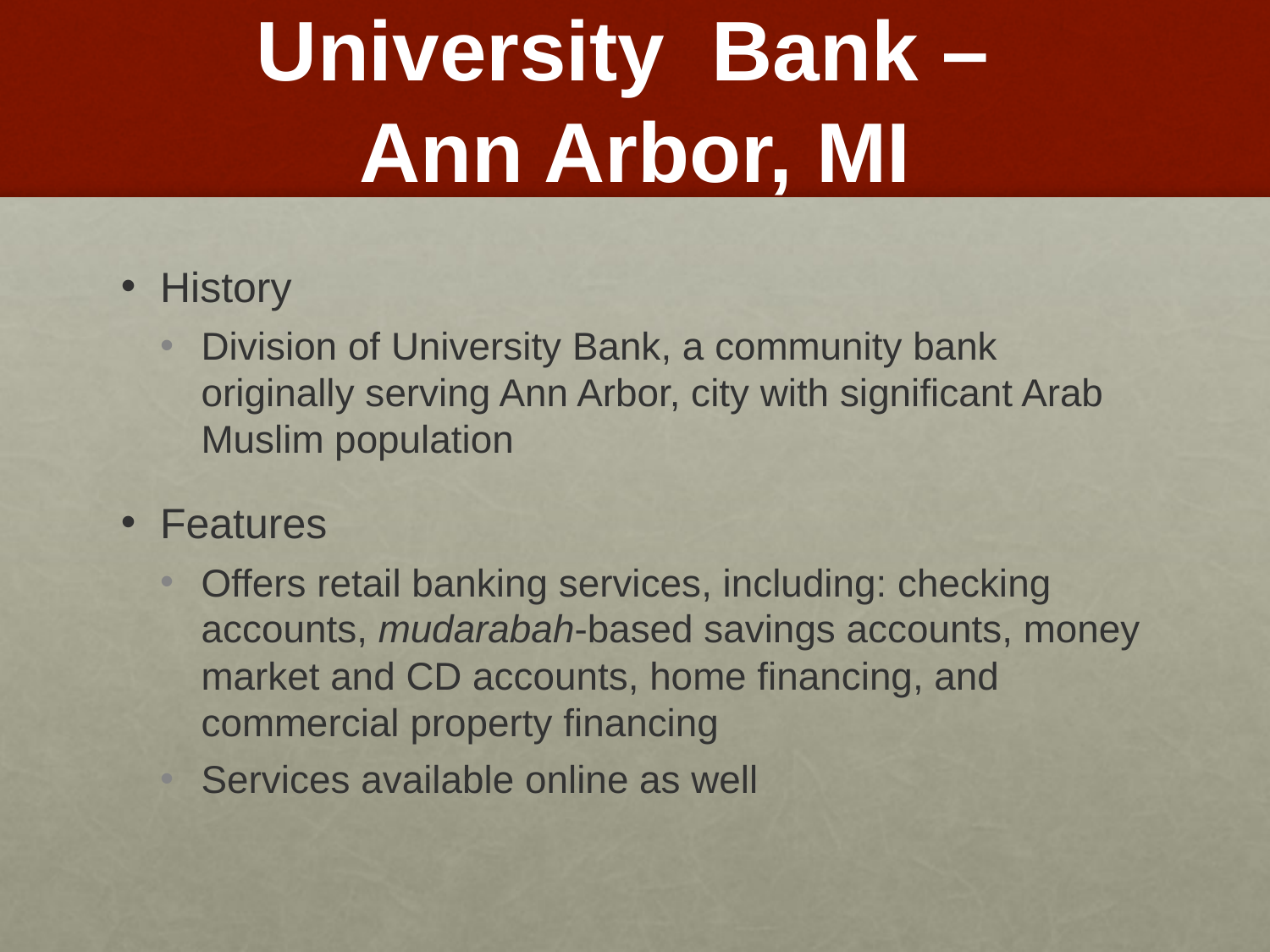

# University  Bank – Ann Arbor, MI
History
Division of University Bank, a community bank originally serving Ann Arbor, city with significant Arab Muslim population
Features
Offers retail banking services, including: checking accounts, mudarabah-based savings accounts, money market and CD accounts, home financing, and commercial property financing
Services available online as well